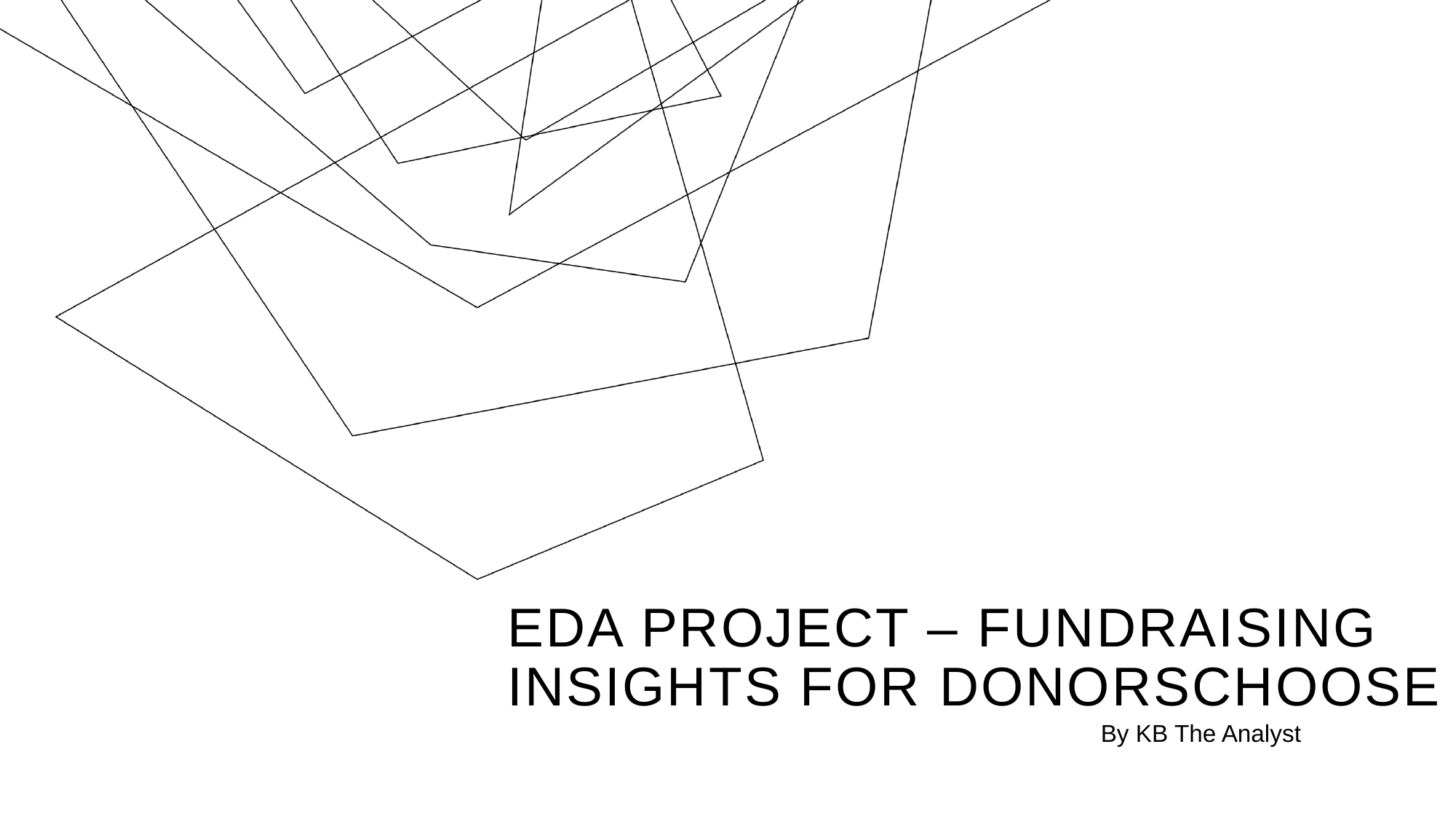

# EDA Project – fundraising insights for donorschoose
By KB The Analyst